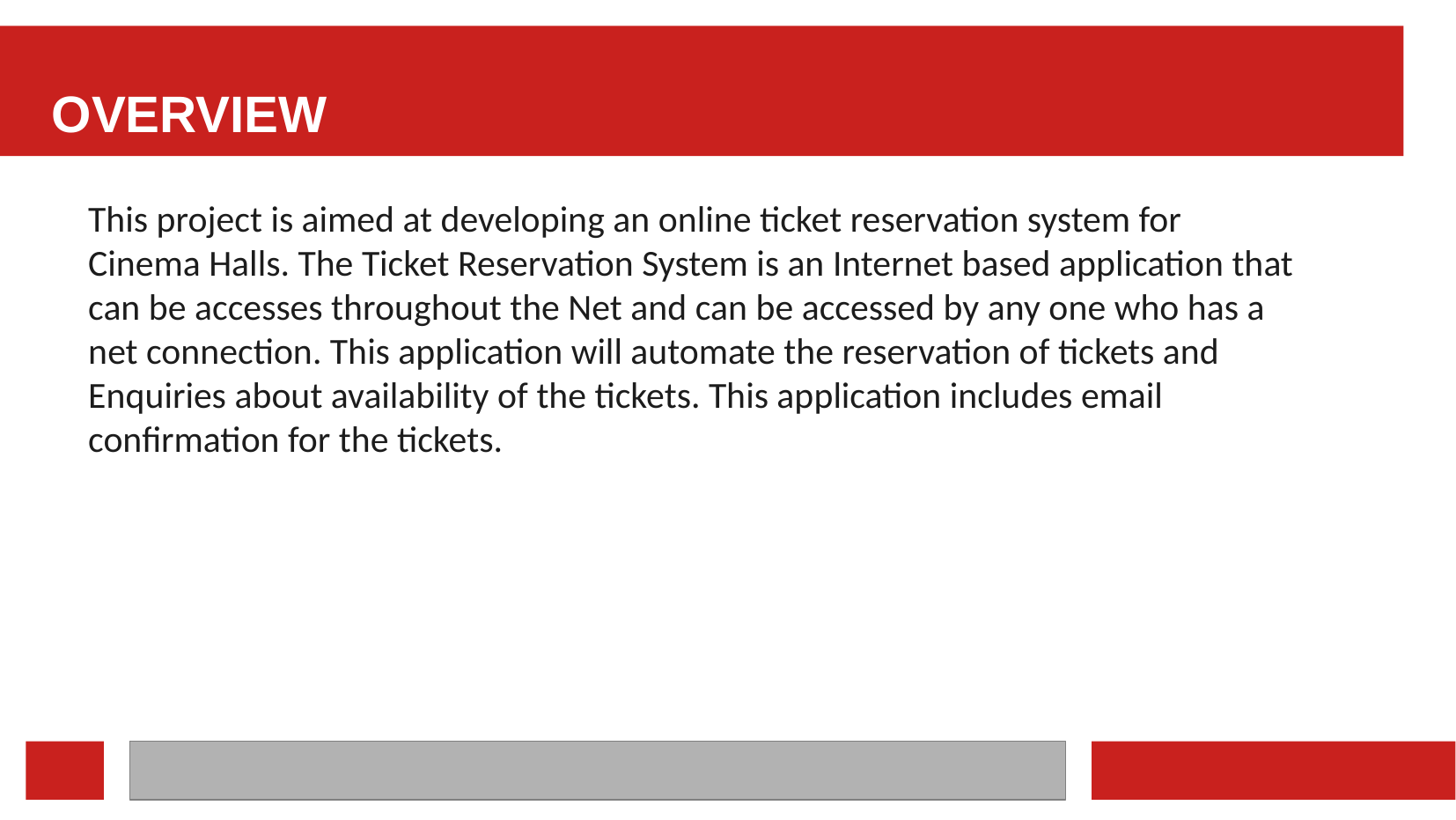

OVERVIEW
This project is aimed at developing an online ticket reservation system for
Cinema Halls. The Ticket Reservation System is an Internet based application that
can be accesses throughout the Net and can be accessed by any one who has a
net connection. This application will automate the reservation of tickets and
Enquiries about availability of the tickets. This application includes email
confirmation for the tickets.